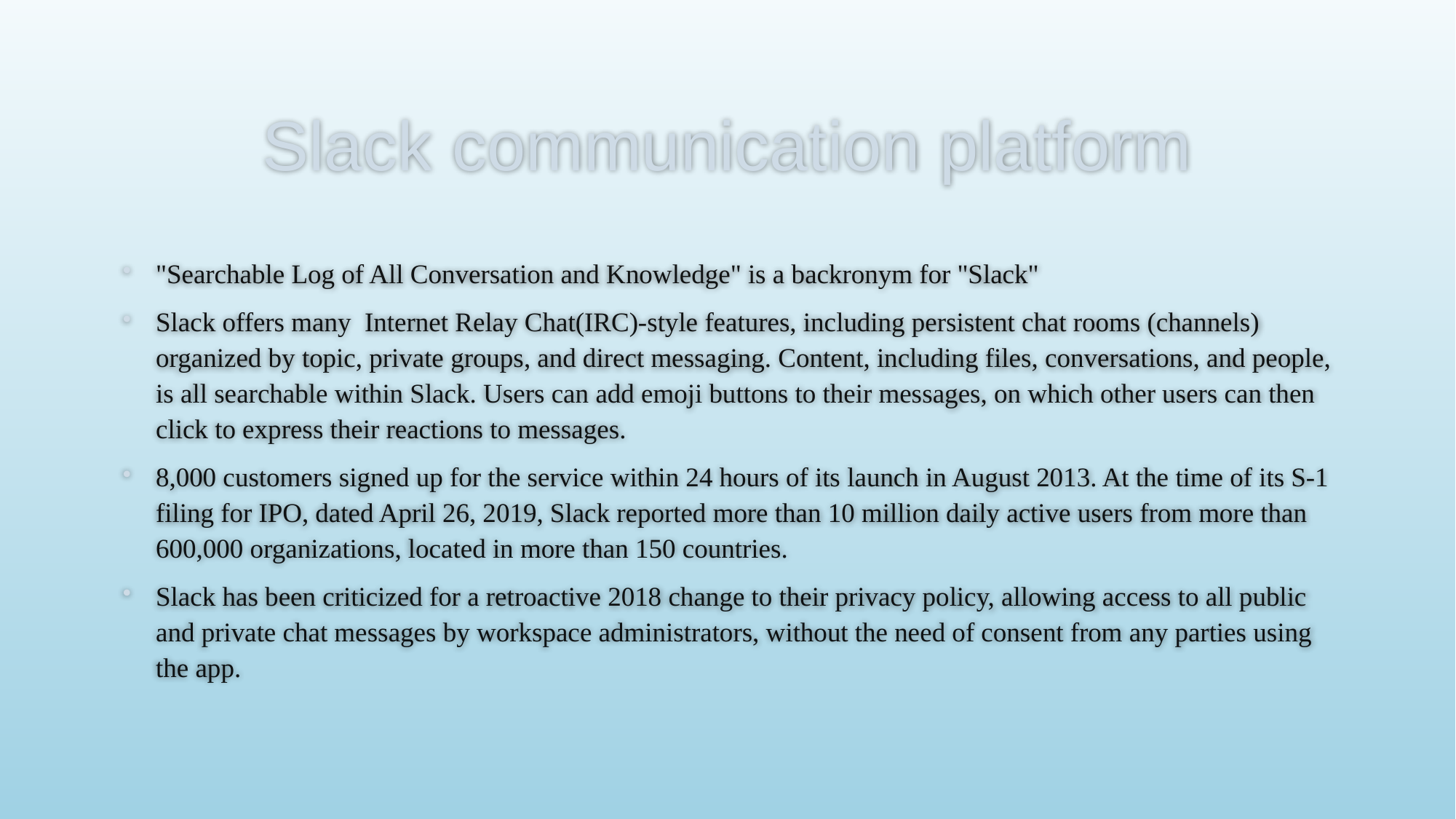

# Slack communication platform
"Searchable Log of All Conversation and Knowledge" is a backronym for "Slack"
Slack offers many  Internet Relay Chat(IRC)-style features, including persistent chat rooms (channels) organized by topic, private groups, and direct messaging. Content, including files, conversations, and people, is all searchable within Slack. Users can add emoji buttons to their messages, on which other users can then click to express their reactions to messages.
8,000 customers signed up for the service within 24 hours of its launch in August 2013. At the time of its S-1 filing for IPO, dated April 26, 2019, Slack reported more than 10 million daily active users from more than 600,000 organizations, located in more than 150 countries.
Slack has been criticized for a retroactive 2018 change to their privacy policy, allowing access to all public and private chat messages by workspace administrators, without the need of consent from any parties using the app.